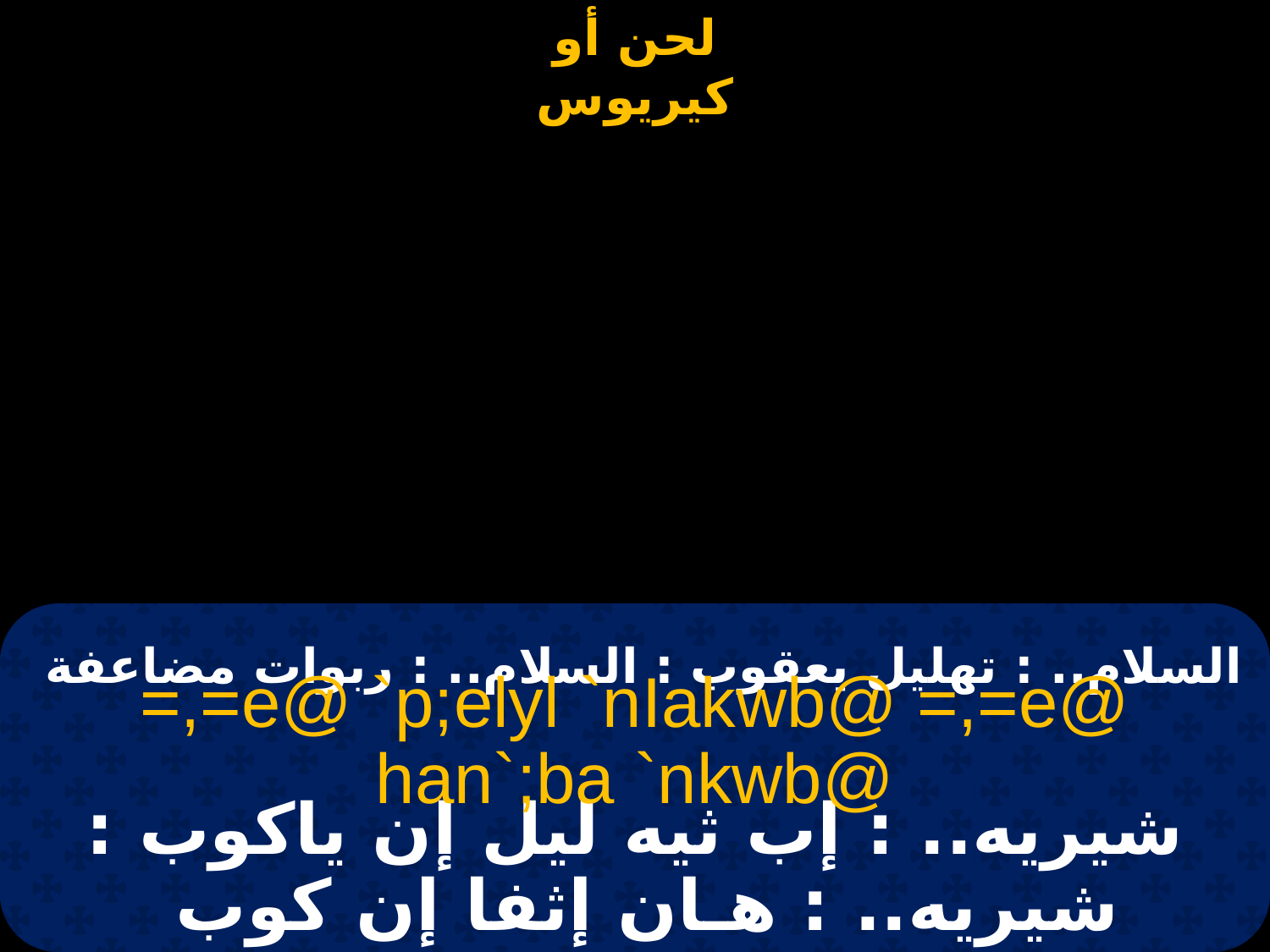

# السلام.. : تهليل يعقوب : السلام.. : ربوات مضاعفة
=,=e@ `p;elyl `nIakwb@ =,=e@ han`;ba `nkwb@
شيريه.. : إب ثيه ليل إن ياكوب : شيريه.. : هـان إثفا إن كوب